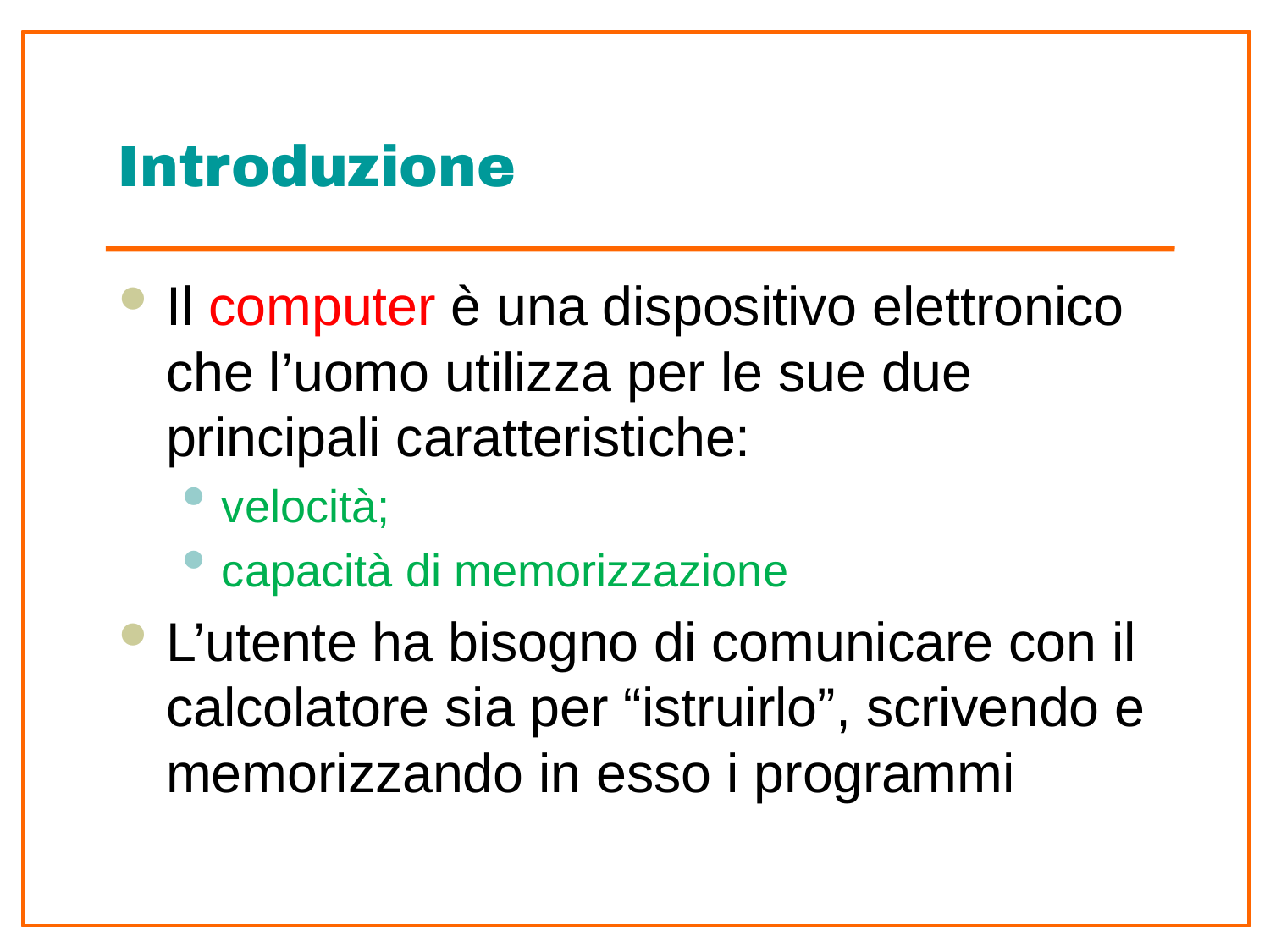

# Introduzione
Il computer è una dispositivo elettronico che l’uomo utilizza per le sue due principali caratteristiche:
velocità;
capacità di memorizzazione
L’utente ha bisogno di comunicare con il calcolatore sia per “istruirlo”, scrivendo e memorizzando in esso i programmi